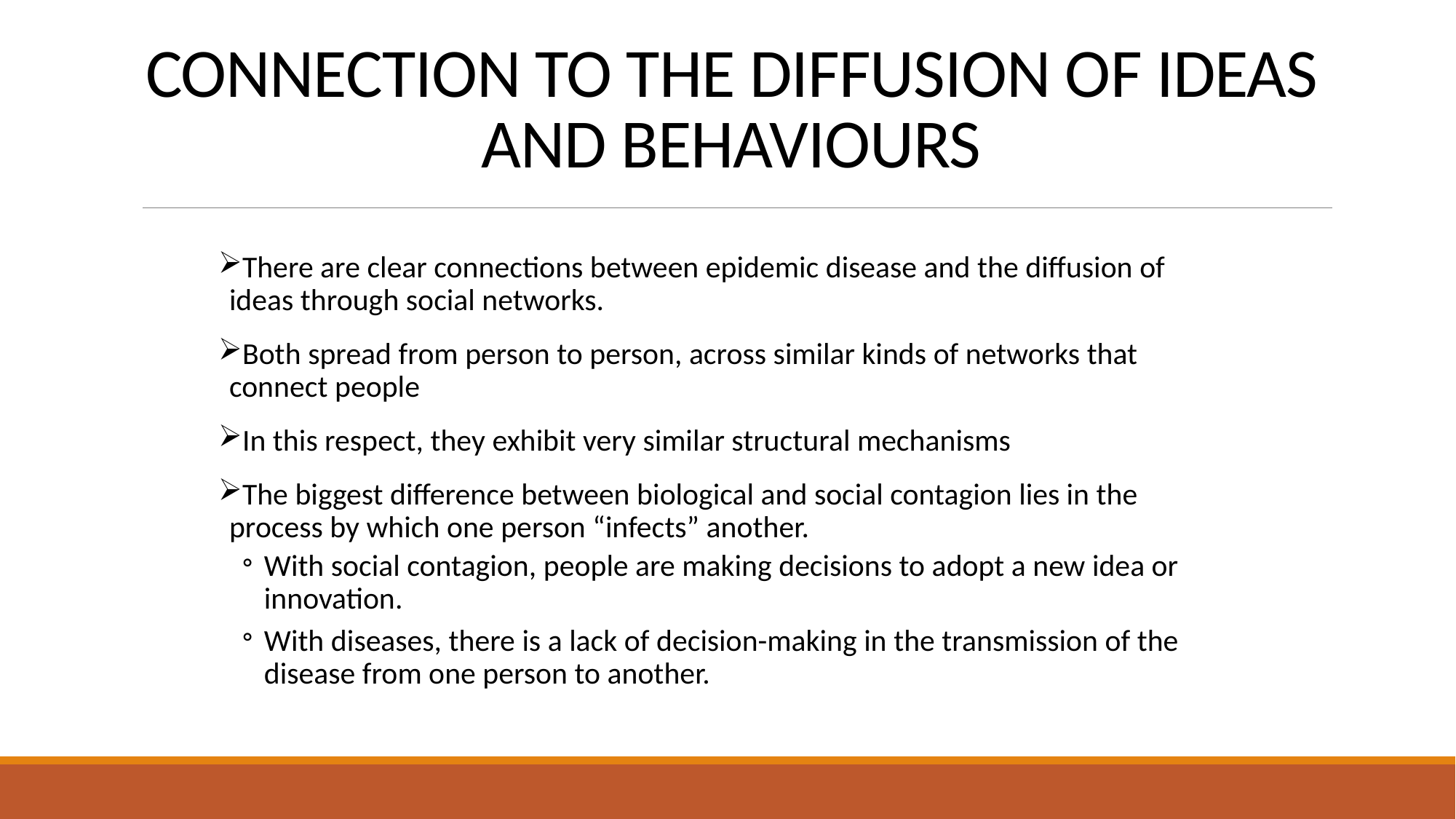

CONNECTION TO THE DIFFUSION OF IDEAS AND BEHAVIOURS
There are clear connections between epidemic disease and the diffusion of ideas through social networks.
Both spread from person to person, across similar kinds of networks that connect people
In this respect, they exhibit very similar structural mechanisms
The biggest difference between biological and social contagion lies in the process by which one person “infects” another.
With social contagion, people are making decisions to adopt a new idea or innovation.
With diseases, there is a lack of decision-making in the transmission of the disease from one person to another.